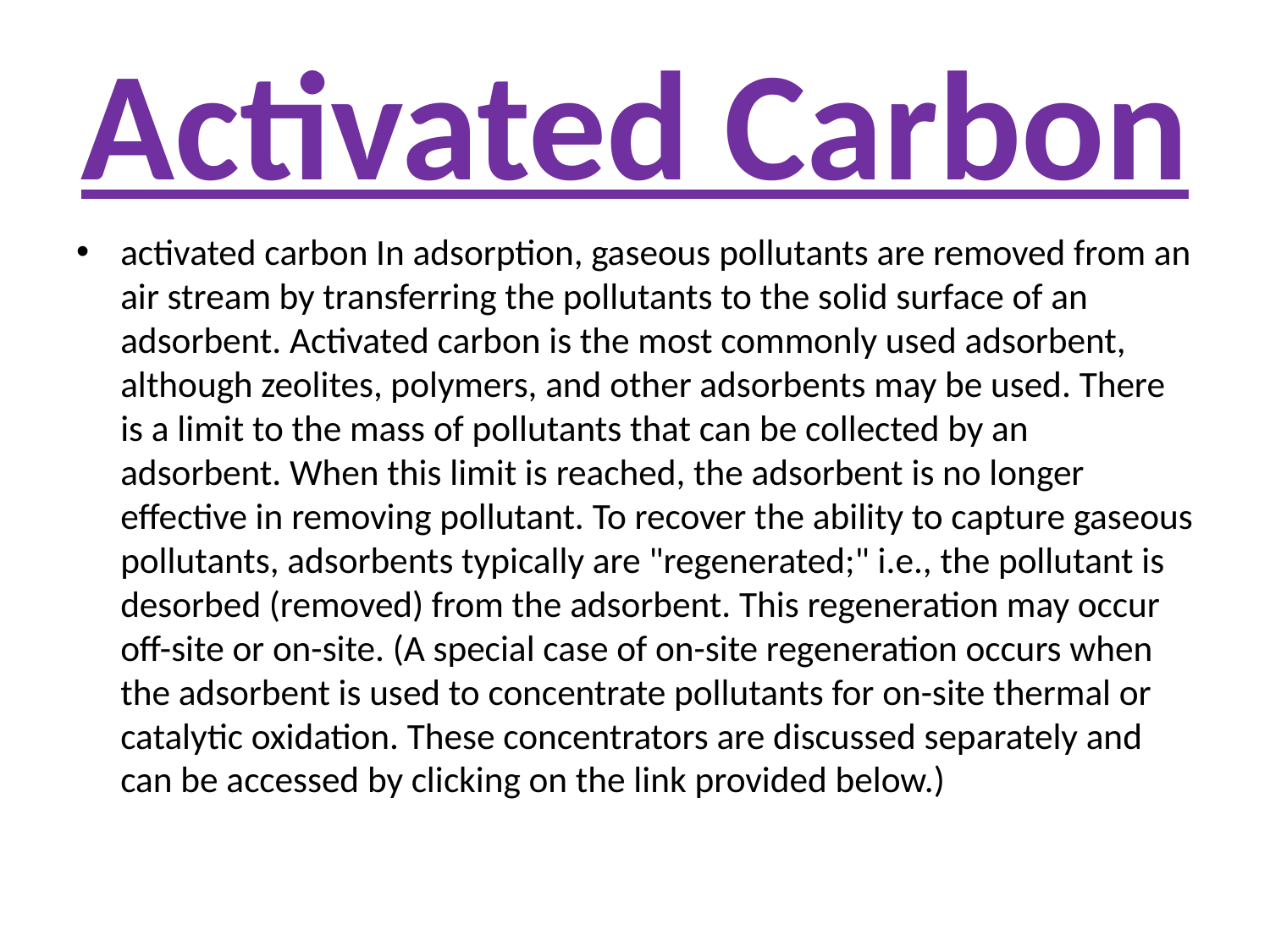

# Activated Carbon
activated carbon In adsorption, gaseous pollutants are removed from an air stream by transferring the pollutants to the solid surface of an adsorbent. Activated carbon is the most commonly used adsorbent, although zeolites, polymers, and other adsorbents may be used. There is a limit to the mass of pollutants that can be collected by an adsorbent. When this limit is reached, the adsorbent is no longer effective in removing pollutant. To recover the ability to capture gaseous pollutants, adsorbents typically are "regenerated;" i.e., the pollutant is desorbed (removed) from the adsorbent. This regeneration may occur off-site or on-site. (A special case of on-site regeneration occurs when the adsorbent is used to concentrate pollutants for on-site thermal or catalytic oxidation. These concentrators are discussed separately and can be accessed by clicking on the link provided below.)